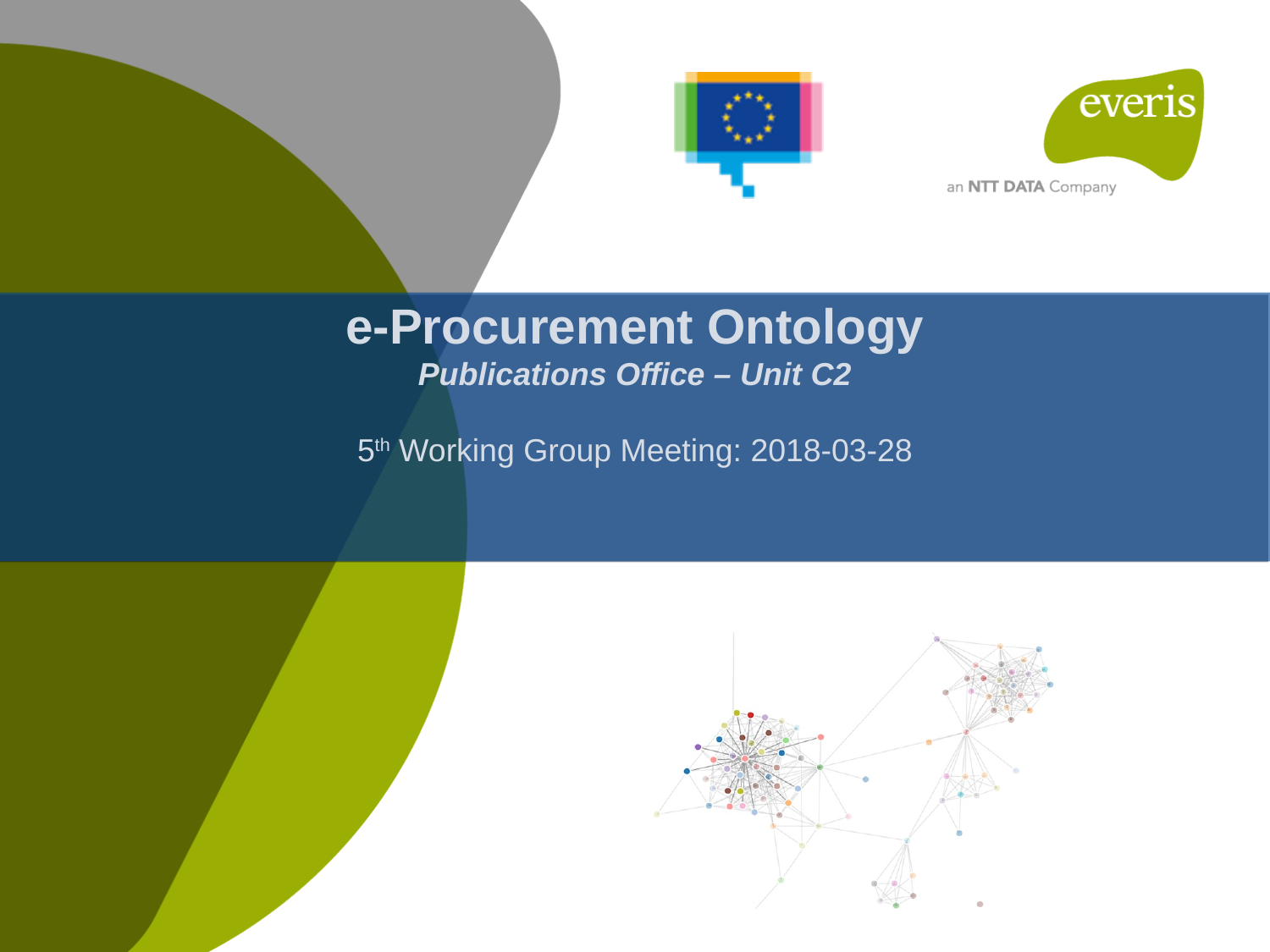

e-Procurement Ontology
Publications Office – Unit C2

5th Working Group Meeting: 2018-03-28